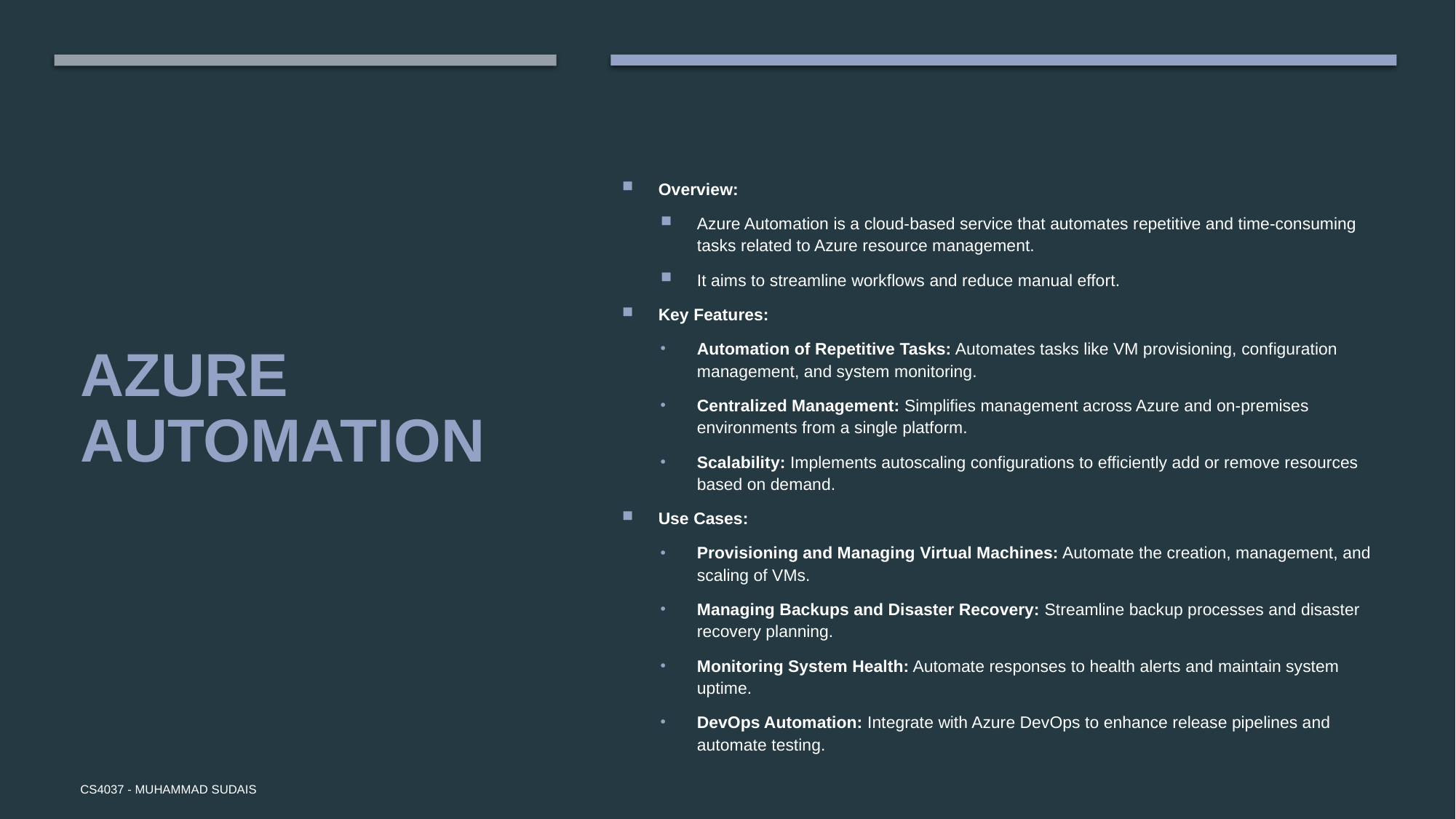

Overview:
Azure Automation is a cloud-based service that automates repetitive and time-consuming tasks related to Azure resource management.
It aims to streamline workflows and reduce manual effort.
Key Features:
Automation of Repetitive Tasks: Automates tasks like VM provisioning, configuration management, and system monitoring.
Centralized Management: Simplifies management across Azure and on-premises environments from a single platform.
Scalability: Implements autoscaling configurations to efficiently add or remove resources based on demand.
Use Cases:
Provisioning and Managing Virtual Machines: Automate the creation, management, and scaling of VMs.
Managing Backups and Disaster Recovery: Streamline backup processes and disaster recovery planning.
Monitoring System Health: Automate responses to health alerts and maintain system uptime.
DevOps Automation: Integrate with Azure DevOps to enhance release pipelines and automate testing.
# Azure Automation
CS4037 - Muhammad Sudais